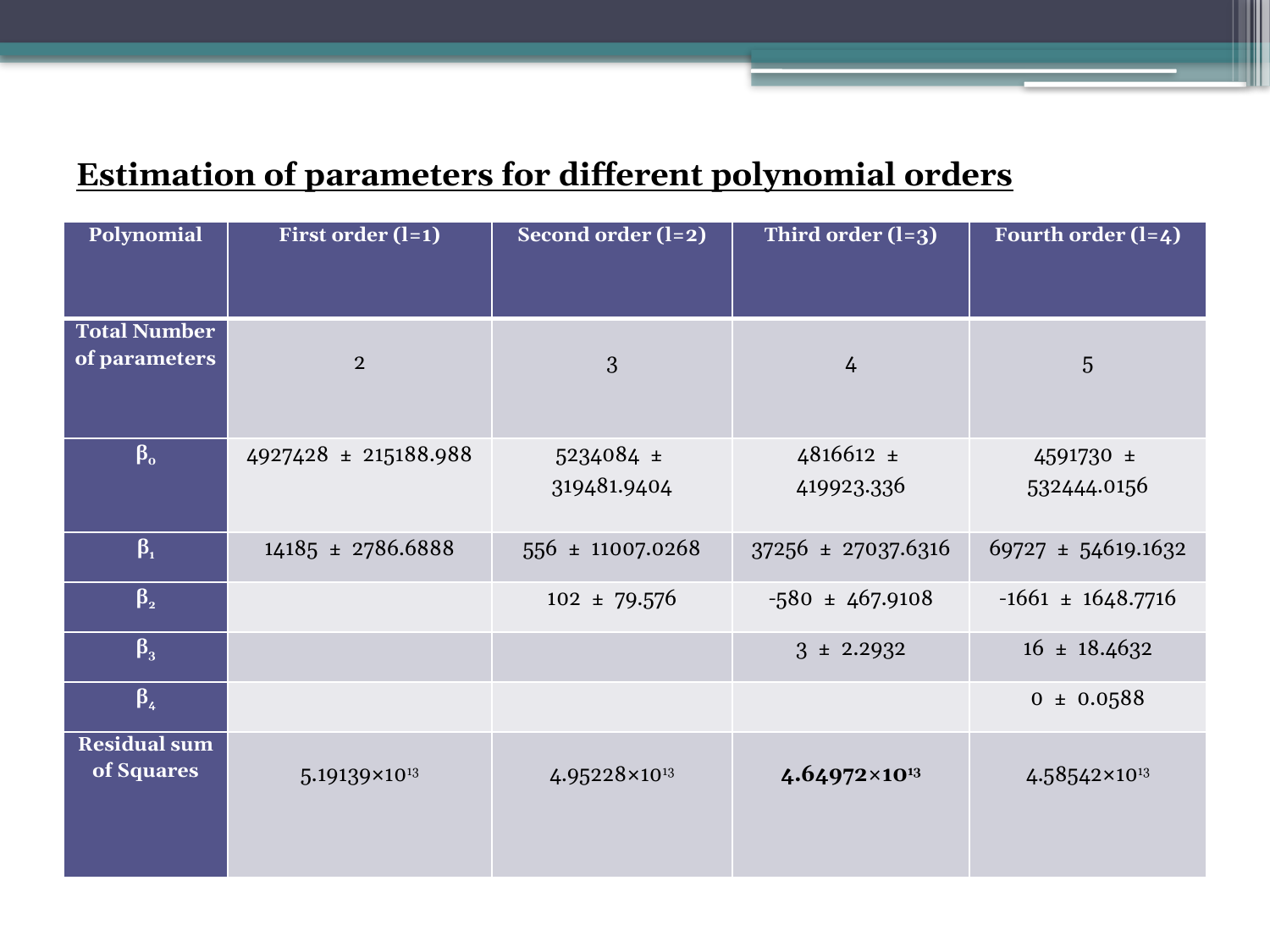

Estimation of parameters for different polynomial orders
| Polynomial | First order (l=1) | Second order (l=2) | Third order (l=3) | Fourth order (l=4) |
| --- | --- | --- | --- | --- |
| Total Number of parameters | 2 | 3 | 4 | 5 |
| β0 | 4927428 ± 215188.988 | 5234084 ± 319481.9404 | 4816612 ± 419923.336 | 4591730 ± 532444.0156 |
| β1 | 14185 ± 2786.6888 | 556 ± 11007.0268 | 37256 ± 27037.6316 | 69727 ± 54619.1632 |
| β2 |  | 102 ± 79.576 | -580 ± 467.9108 | -1661 ± 1648.7716 |
| β3 |  |  | 3 ± 2.2932 | 16 ± 18.4632 |
| β4 |  |  |  | 0 ± 0.0588 |
| Residual sum of Squares | 5.19139×1013 | 4.95228×1013 | 4.64972×1013 | 4.58542×1013 |